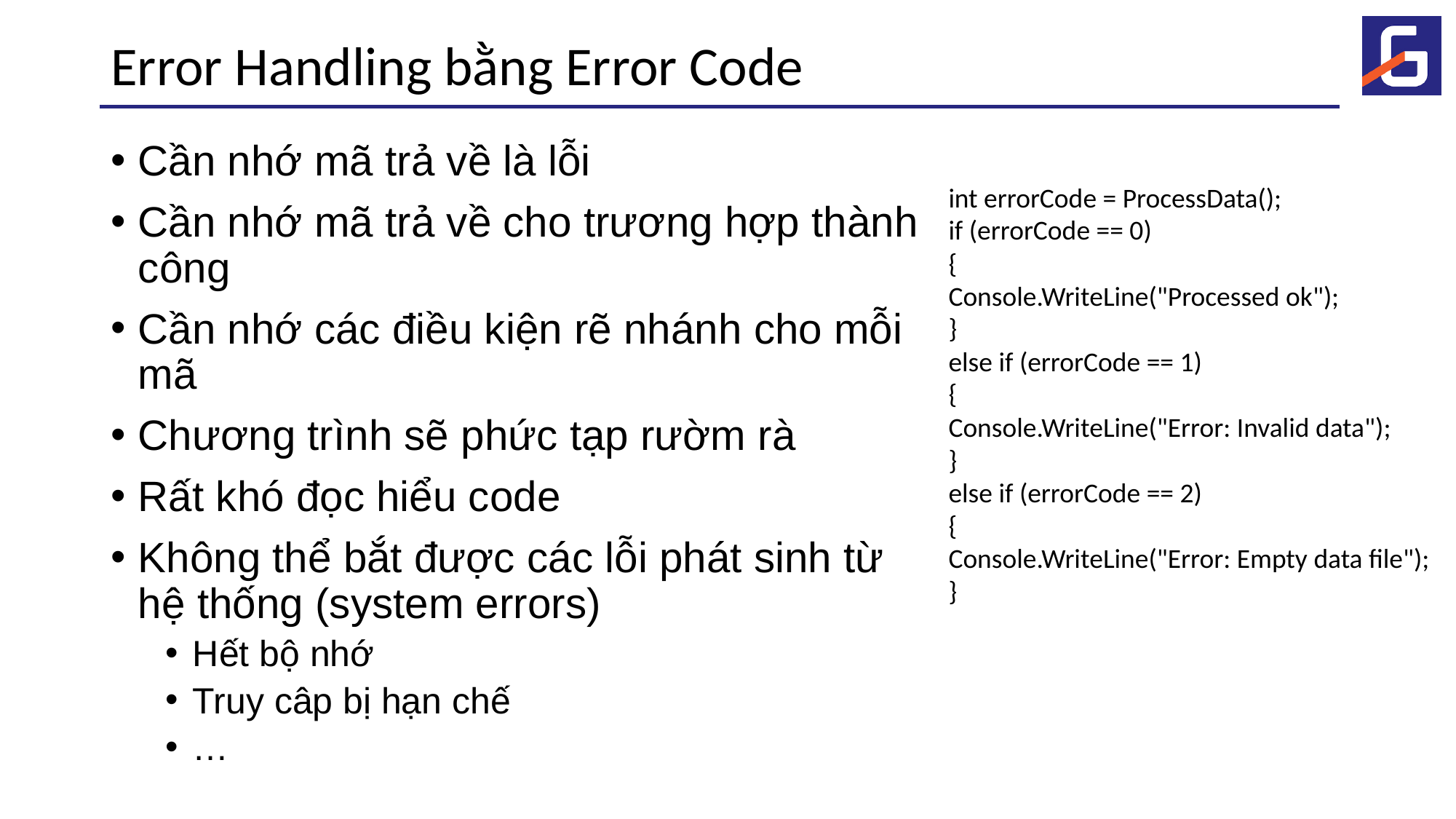

# Error Handling bằng Error Code
Cần nhớ mã trả về là lỗi
Cần nhớ mã trả về cho trương hợp thành công
Cần nhớ các điều kiện rẽ nhánh cho mỗi mã
Chương trình sẽ phức tạp rườm rà
Rất khó đọc hiểu code
Không thể bắt được các lỗi phát sinh từ hệ thống (system errors)
Hết bộ nhớ
Truy câp bị hạn chế
…
﻿int errorCode = ProcessData();
if (errorCode == 0)
{
Console.WriteLine("Processed ok");
}
else if (errorCode == 1)
{
Console.WriteLine("Error: Invalid data");
}
else if (errorCode == 2)
{
Console.WriteLine("Error: Empty data file");
}